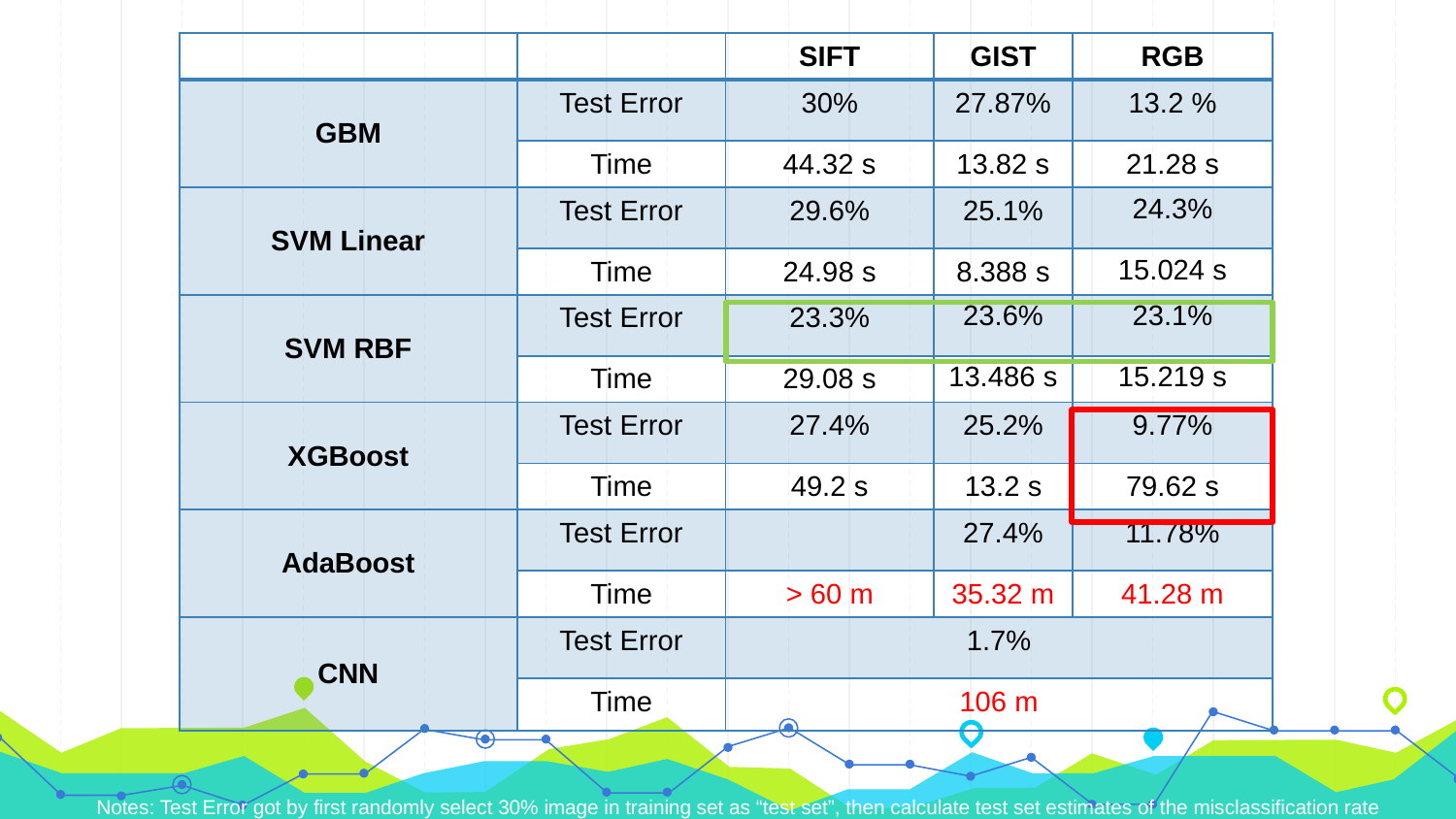

|  |  | SIFT | GIST | RGB |
| --- | --- | --- | --- | --- |
| GBM | Test Error | 30% | 27.87% | 13.2 % |
|  | Time | 44.32 s | 13.82 s | 21.28 s |
| SVM Linear | Test Error | 29.6% | 25.1% | 24.3% |
|  | Time | 24.98 s | 8.388 s | 15.024 s |
| SVM RBF | Test Error | 23.3% | 23.6% | 23.1% |
|  | Time | 29.08 s | 13.486 s | 15.219 s |
| XGBoost | Test Error | 27.4% | 25.2% | 9.77% |
|  | Time | 49.2 s | 13.2 s | 79.62 s |
| AdaBoost | Test Error |  | 27.4% | 11.78% |
|  | Time | > 60 m | 35.32 m | 41.28 m |
| CNN | Test Error | 1.7% |  |  |
|  | Time | 106 m |  |  |

Notes: Test Error got by first randomly select 30% image in training set as “test set”, then calculate test set estimates of the misclassification rate